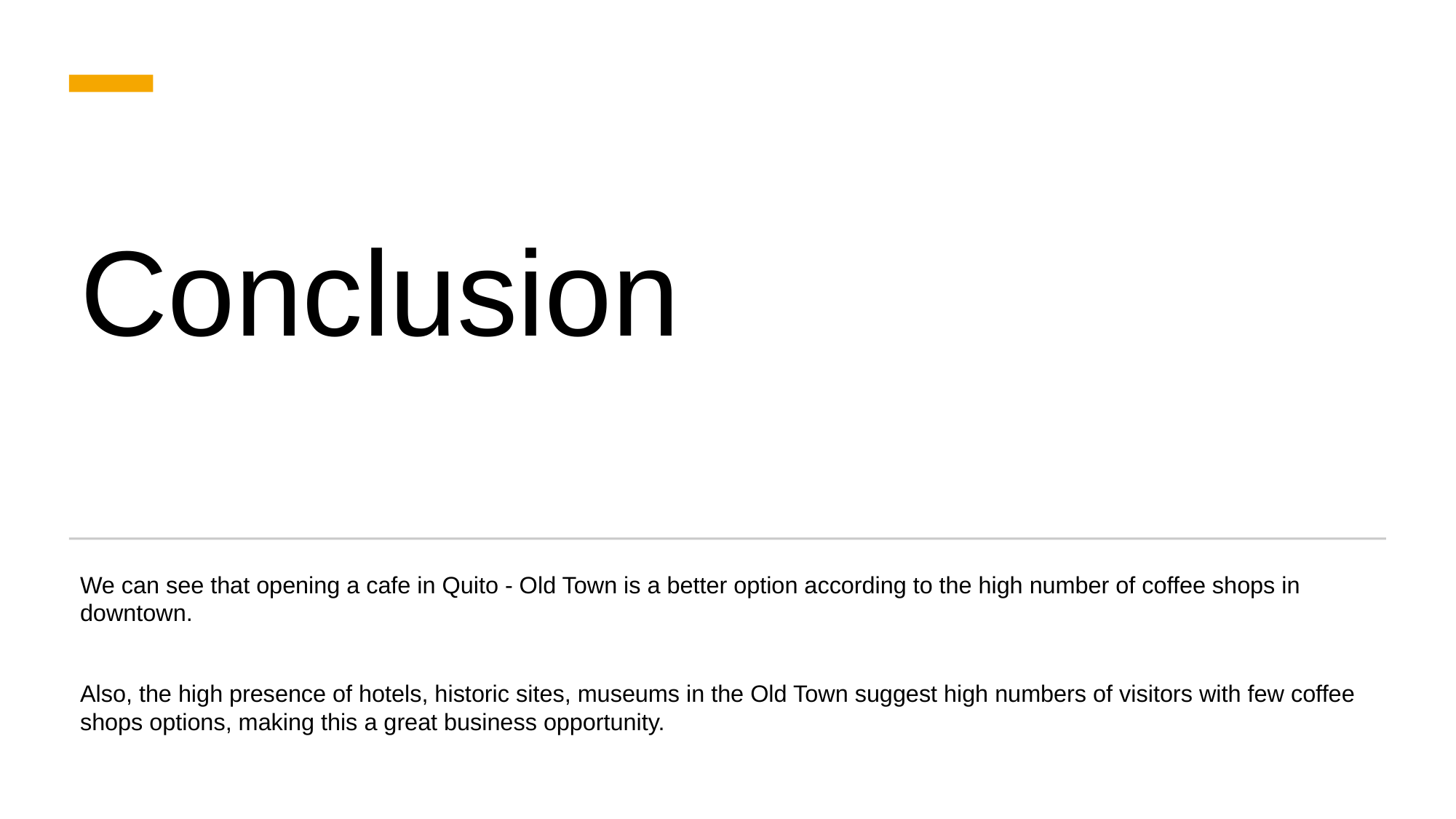

# Conclusion

We can see that opening a cafe in Quito - Old Town is a better option according to the high number of coffee shops in downtown.

Also, the high presence of hotels, historic sites, museums in the Old Town suggest high numbers of visitors with few coffee shops options, making this a great business opportunity.